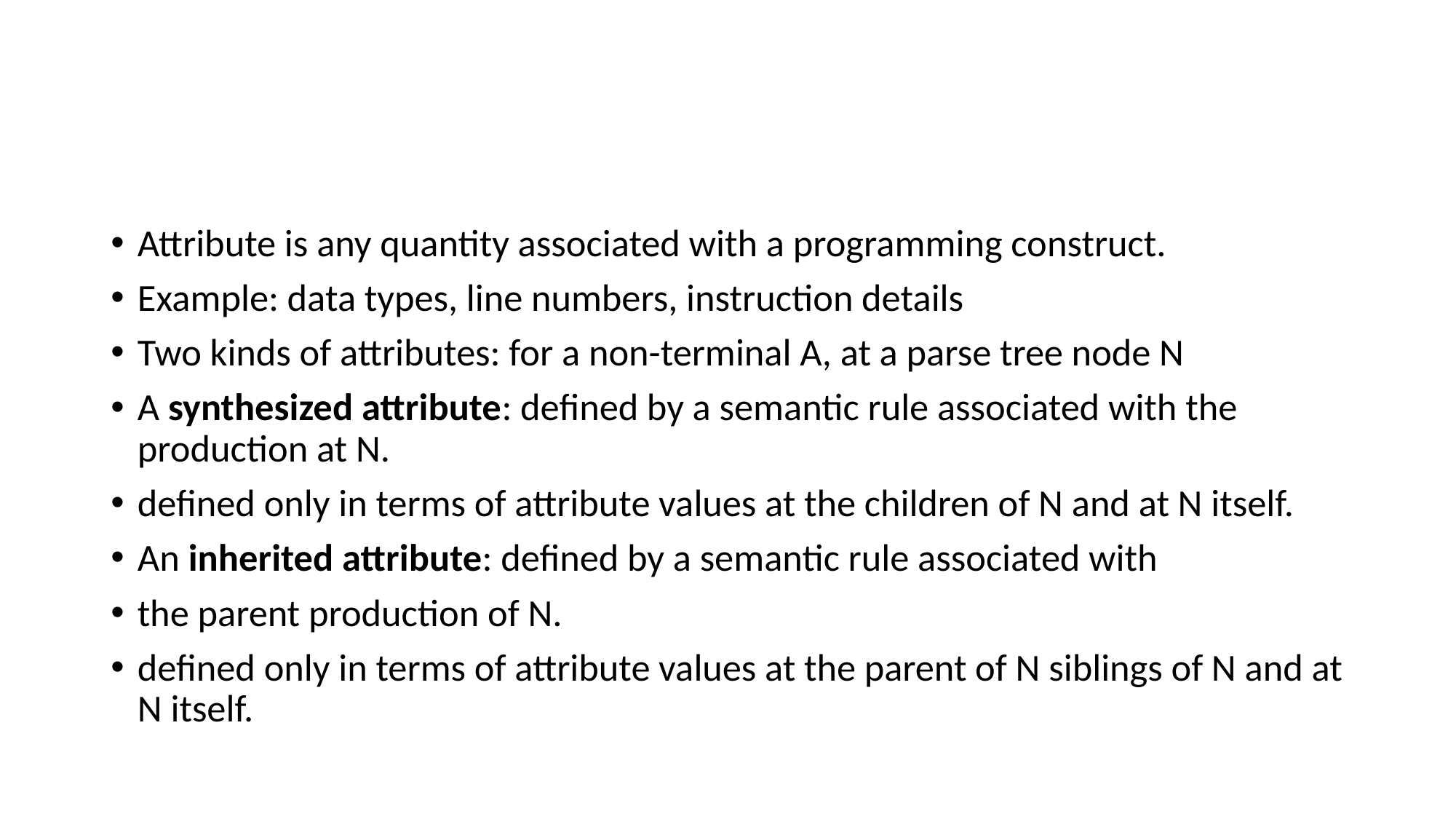

#
Attribute is any quantity associated with a programming construct.
Example: data types, line numbers, instruction details
Two kinds of attributes: for a non-terminal A, at a parse tree node N
A synthesized attribute: defined by a semantic rule associated with the production at N.
defined only in terms of attribute values at the children of N and at N itself.
An inherited attribute: defined by a semantic rule associated with
the parent production of N.
defined only in terms of attribute values at the parent of N siblings of N and at N itself.